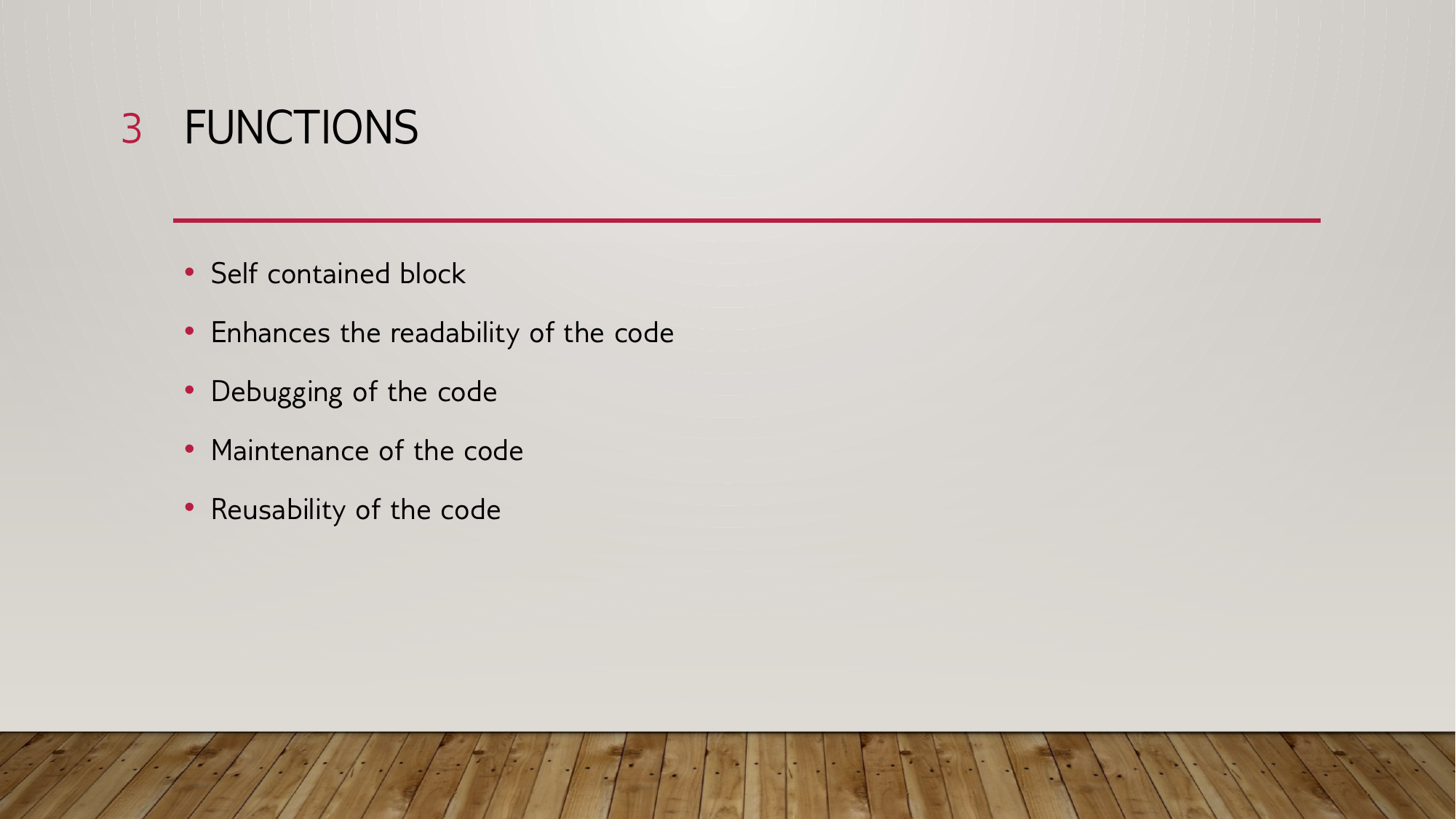

3
# functions
Self contained block
Enhances the readability of the code
Debugging of the code
Maintenance of the code
Reusability of the code